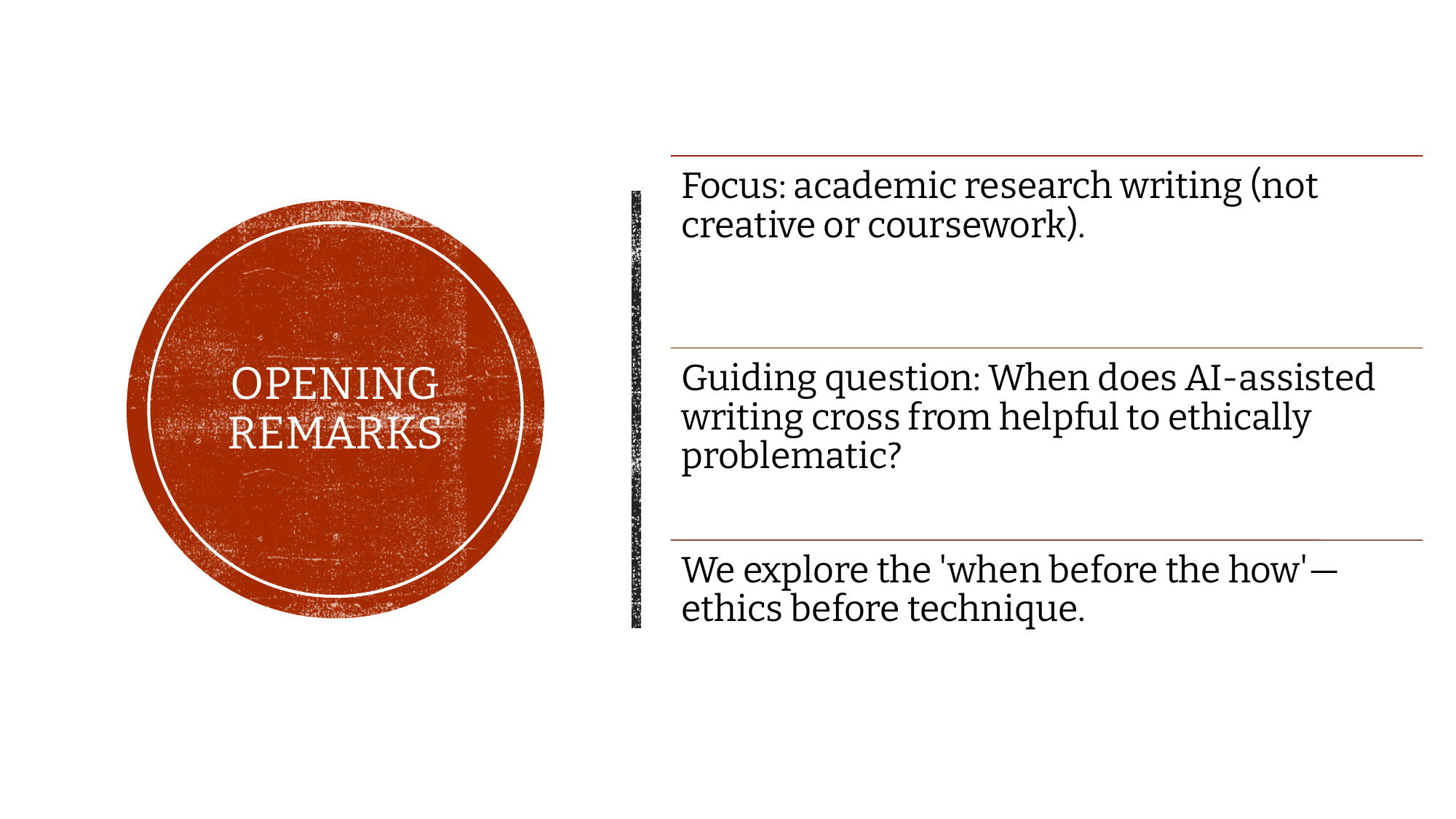

Focus: academic research writing (not creative or coursework).
Guiding question: When does AI-assisted writing cross from helpful to ethically problematic?
We explore the 'when before the how'—ethics before technique.

# Opening Remarks